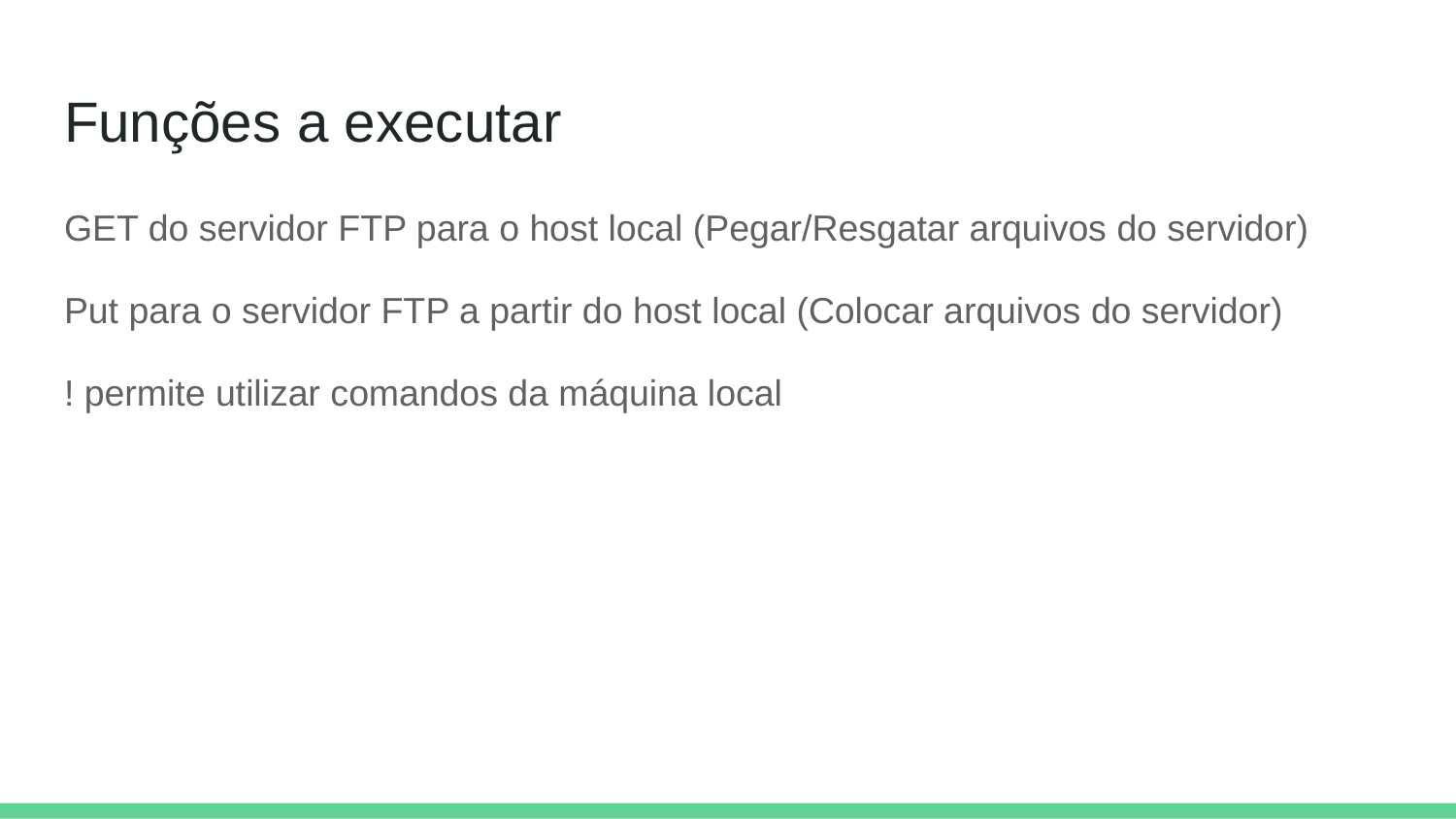

# Funções a executar
GET do servidor FTP para o host local (Pegar/Resgatar arquivos do servidor)
Put para o servidor FTP a partir do host local (Colocar arquivos do servidor)
! permite utilizar comandos da máquina local